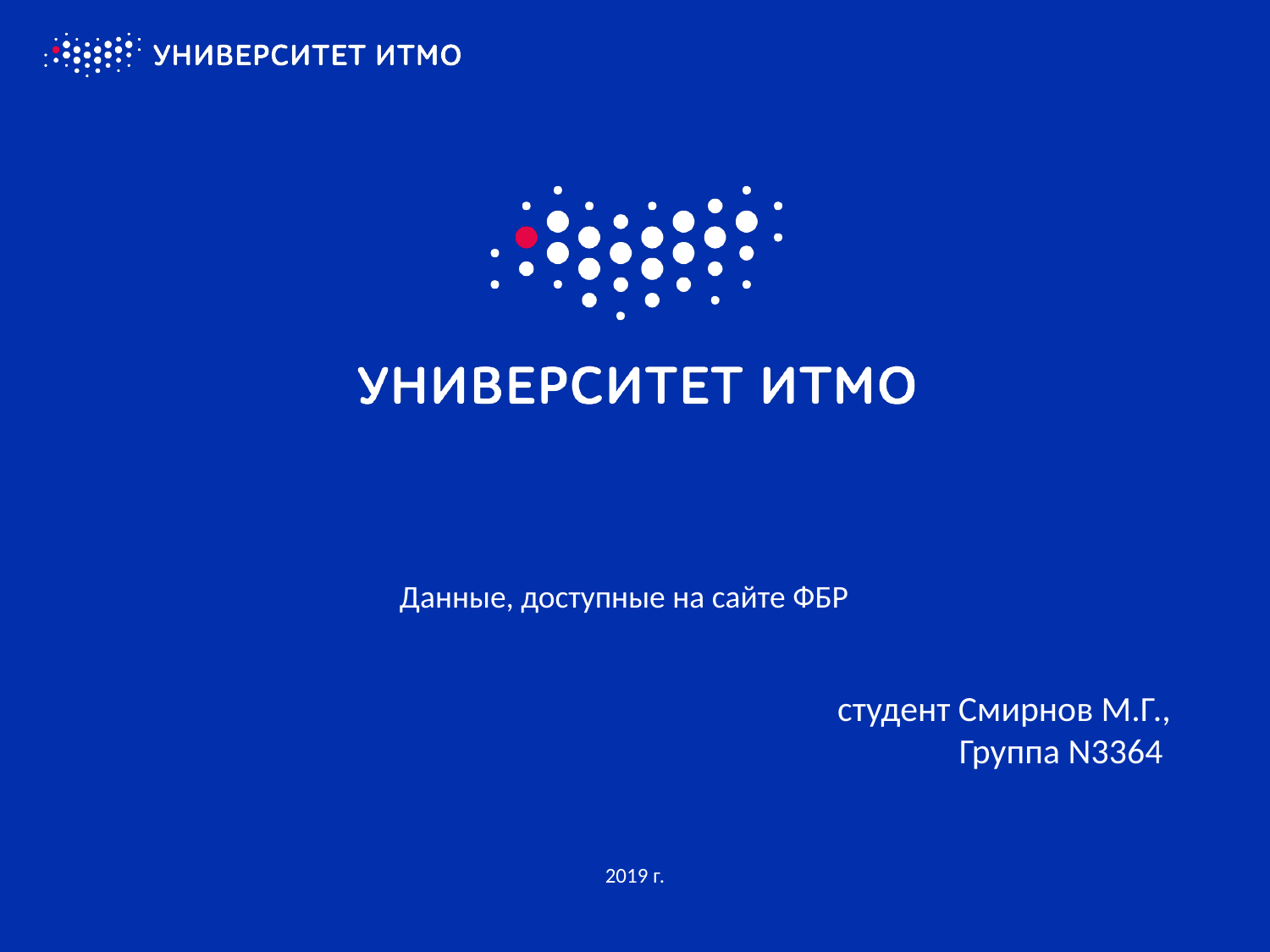

# Данные, доступные на сайте ФБР
студент Смирнов М.Г.,
Группа N3364
2019 г.